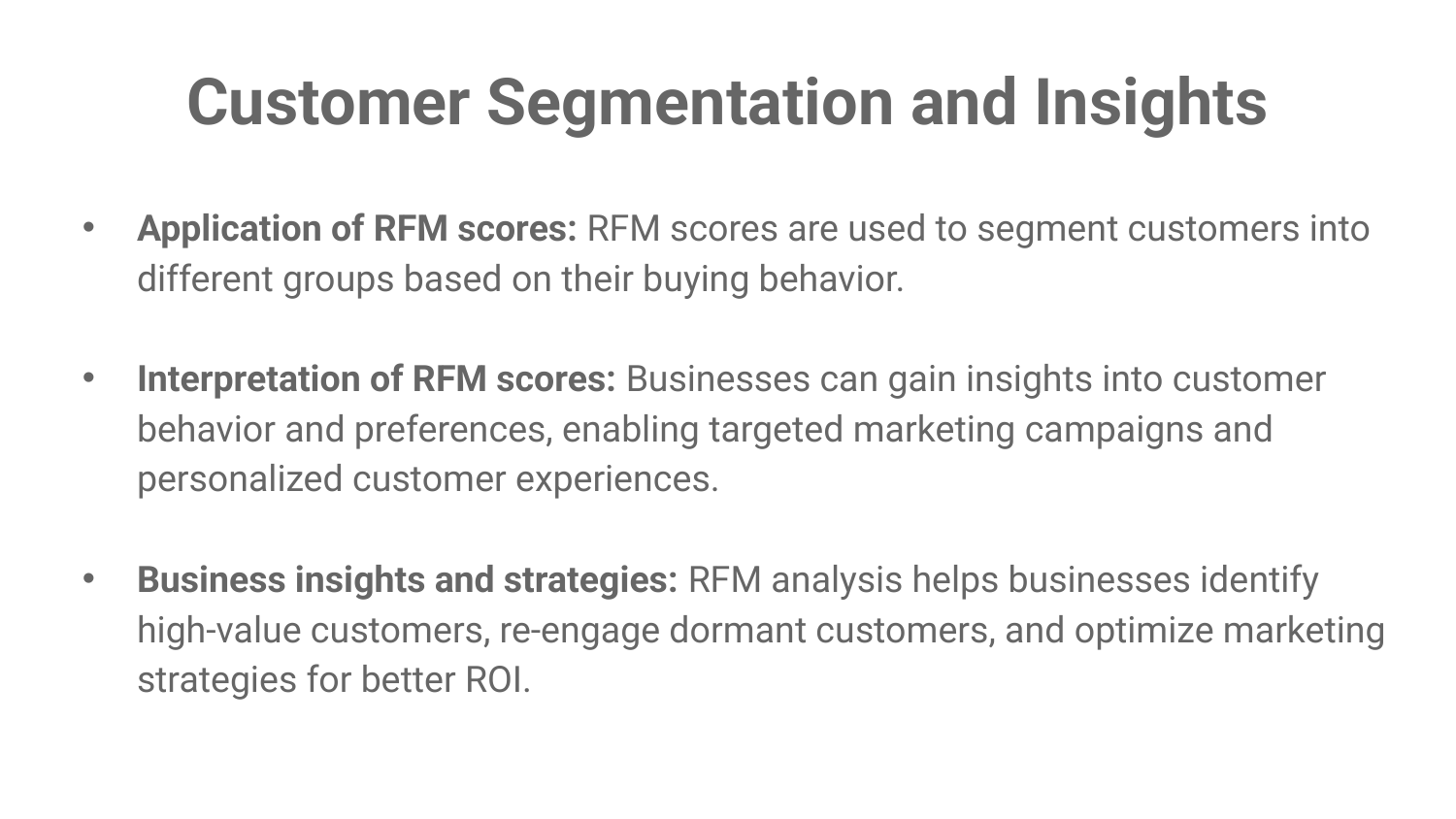

# Customer Segmentation and Insights
Application of RFM scores: RFM scores are used to segment customers into different groups based on their buying behavior.

Interpretation of RFM scores: Businesses can gain insights into customer behavior and preferences, enabling targeted marketing campaigns and personalized customer experiences.

Business insights and strategies: RFM analysis helps businesses identify high-value customers, re-engage dormant customers, and optimize marketing strategies for better ROI.